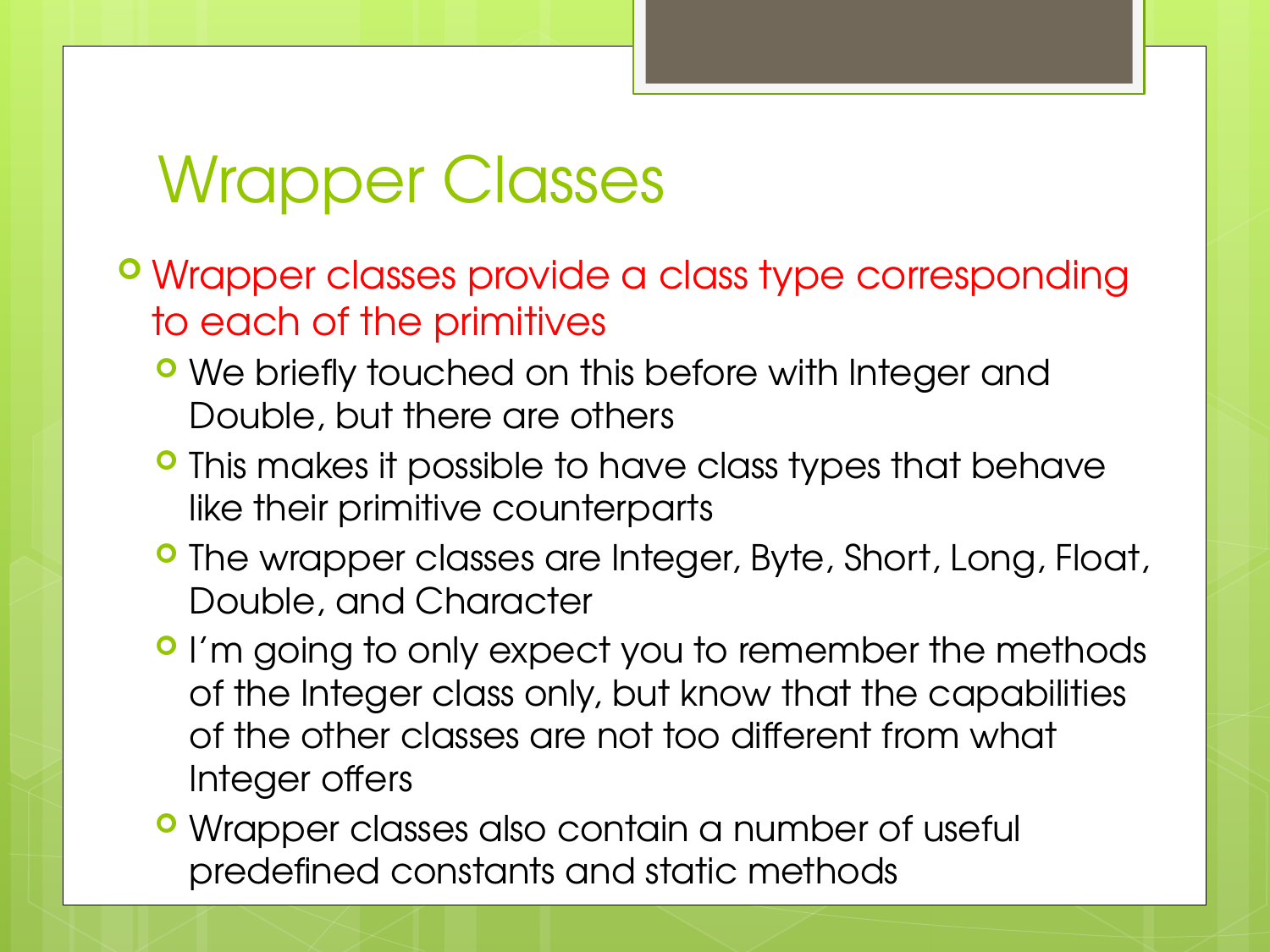

# Wrapper Classes
Wrapper classes provide a class type corresponding to each of the primitives
We briefly touched on this before with Integer and Double, but there are others
This makes it possible to have class types that behave like their primitive counterparts
The wrapper classes are Integer, Byte, Short, Long, Float, Double, and Character
I’m going to only expect you to remember the methods of the Integer class only, but know that the capabilities of the other classes are not too different from what Integer offers
Wrapper classes also contain a number of useful predefined constants and static methods